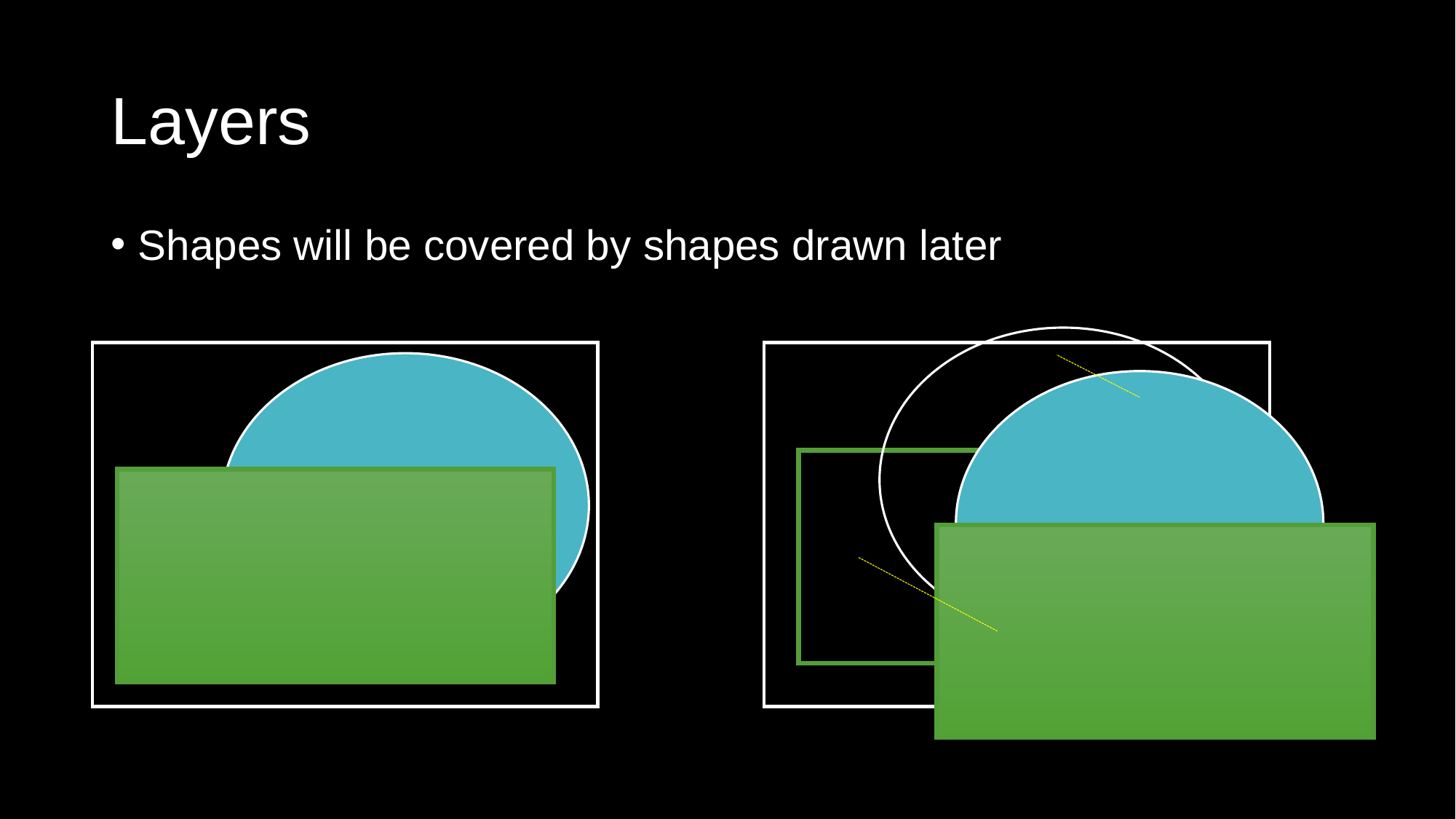

# Layers
Shapes will be covered by shapes drawn later